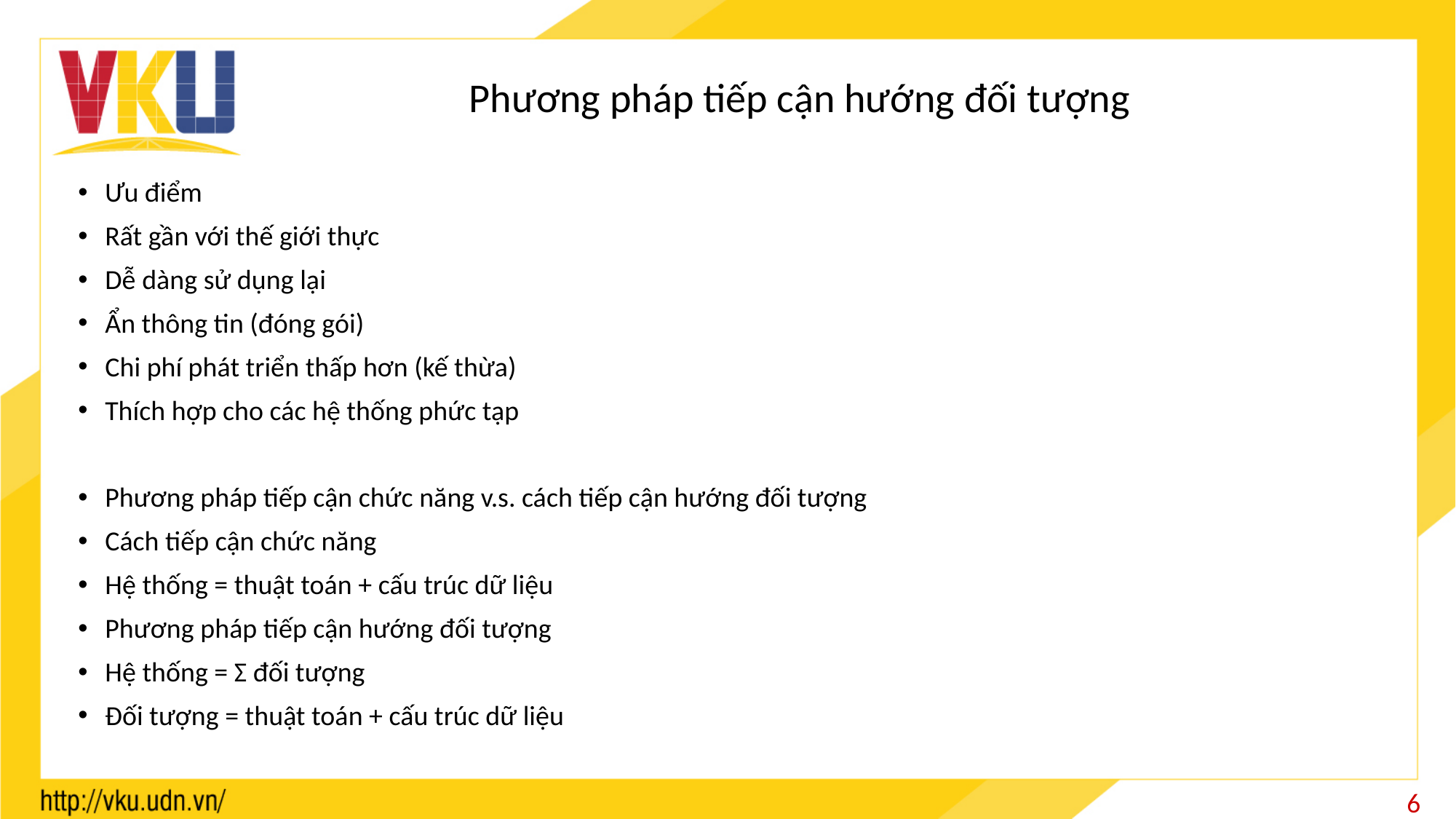

# Phương pháp tiếp cận hướng đối tượng
Ưu điểm
Rất gần với thế giới thực
Dễ dàng sử dụng lại
Ẩn thông tin (đóng gói)
Chi phí phát triển thấp hơn (kế thừa)
Thích hợp cho các hệ thống phức tạp

Phương pháp tiếp cận chức năng v.s. cách tiếp cận hướng đối tượng
Cách tiếp cận chức năng
Hệ thống = thuật toán + cấu trúc dữ liệu
Phương pháp tiếp cận hướng đối tượng
Hệ thống = Σ đối tượng
Đối tượng = thuật toán + cấu trúc dữ liệu
6